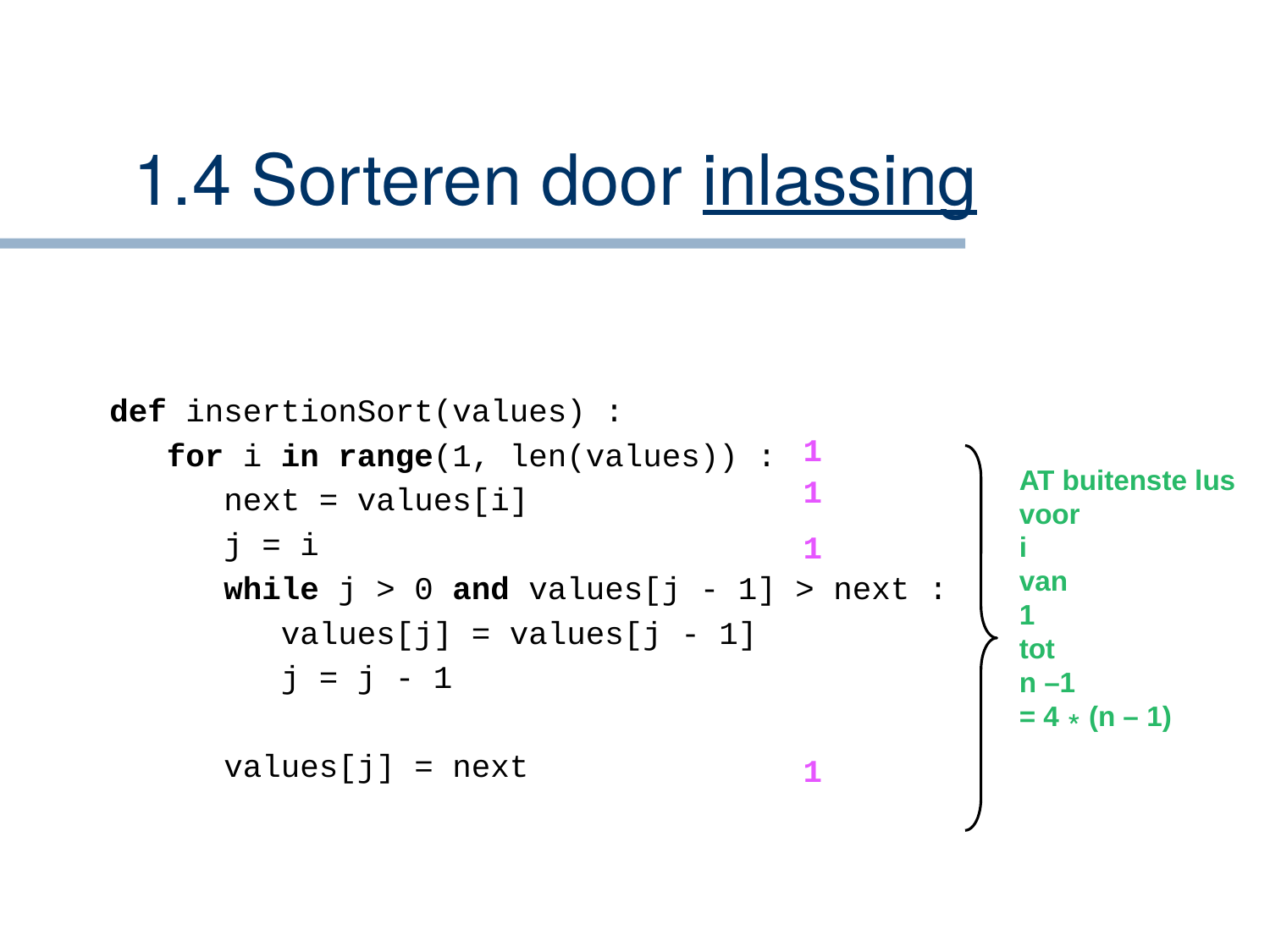

# 1.4 Sorteren door inlassing
def insertionSort(values) :
   for i in range(1, len(values)) :
      next = values[i]
      j = i
      while j > 0 and values[j - 1] > next :
         values[j] = values[j - 1]
         j = j - 1

      values[j] = next
1

AT buitenste lus
voor
i
van
1
tot
n –1
= 4 ∗ (n – 1)
1
1
1